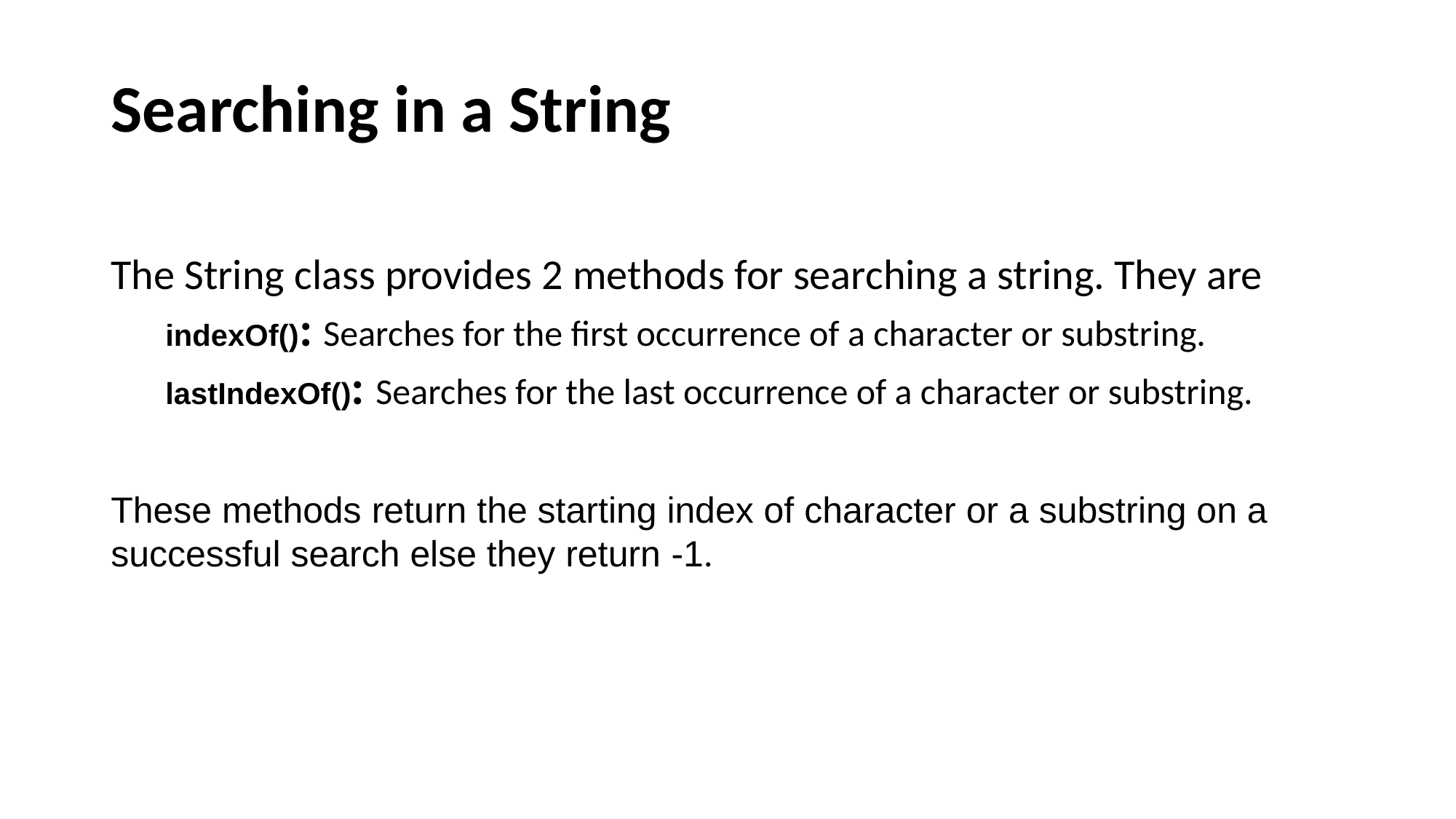

# Searching in a String
The String class provides 2 methods for searching a string. They are
indexOf(): Searches for the first occurrence of a character or substring.
lastIndexOf(): Searches for the last occurrence of a character or substring.

These methods return the starting index of character or a substring on a successful search else they return -1.